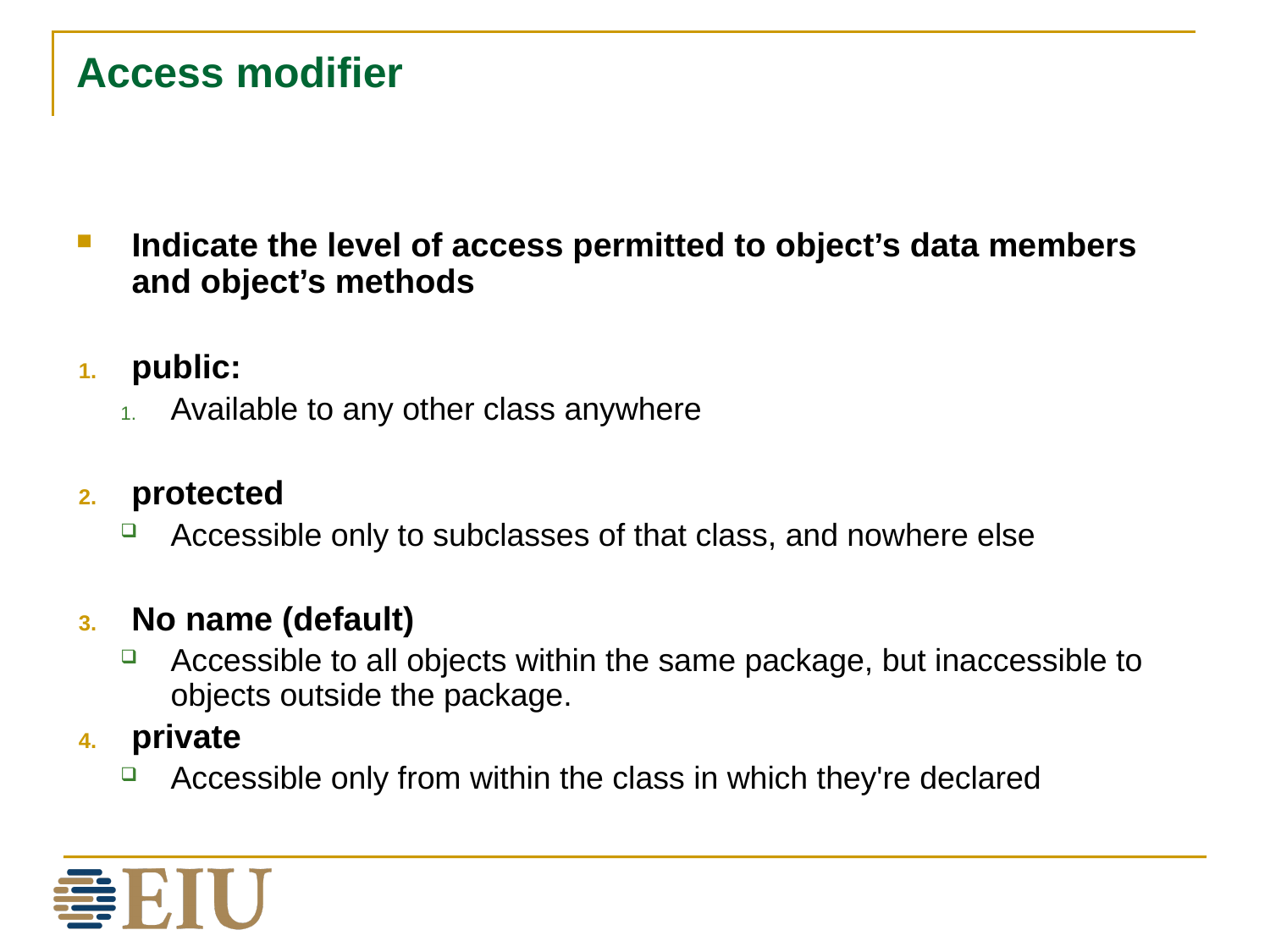

# Access modifier
Indicate the level of access permitted to object’s data members and object’s methods

public:
Available to any other class anywhere

protected
Accessible only to subclasses of that class, and nowhere else

No name (default)
Accessible to all objects within the same package, but inaccessible to objects outside the package.
private
Accessible only from within the class in which they're declared